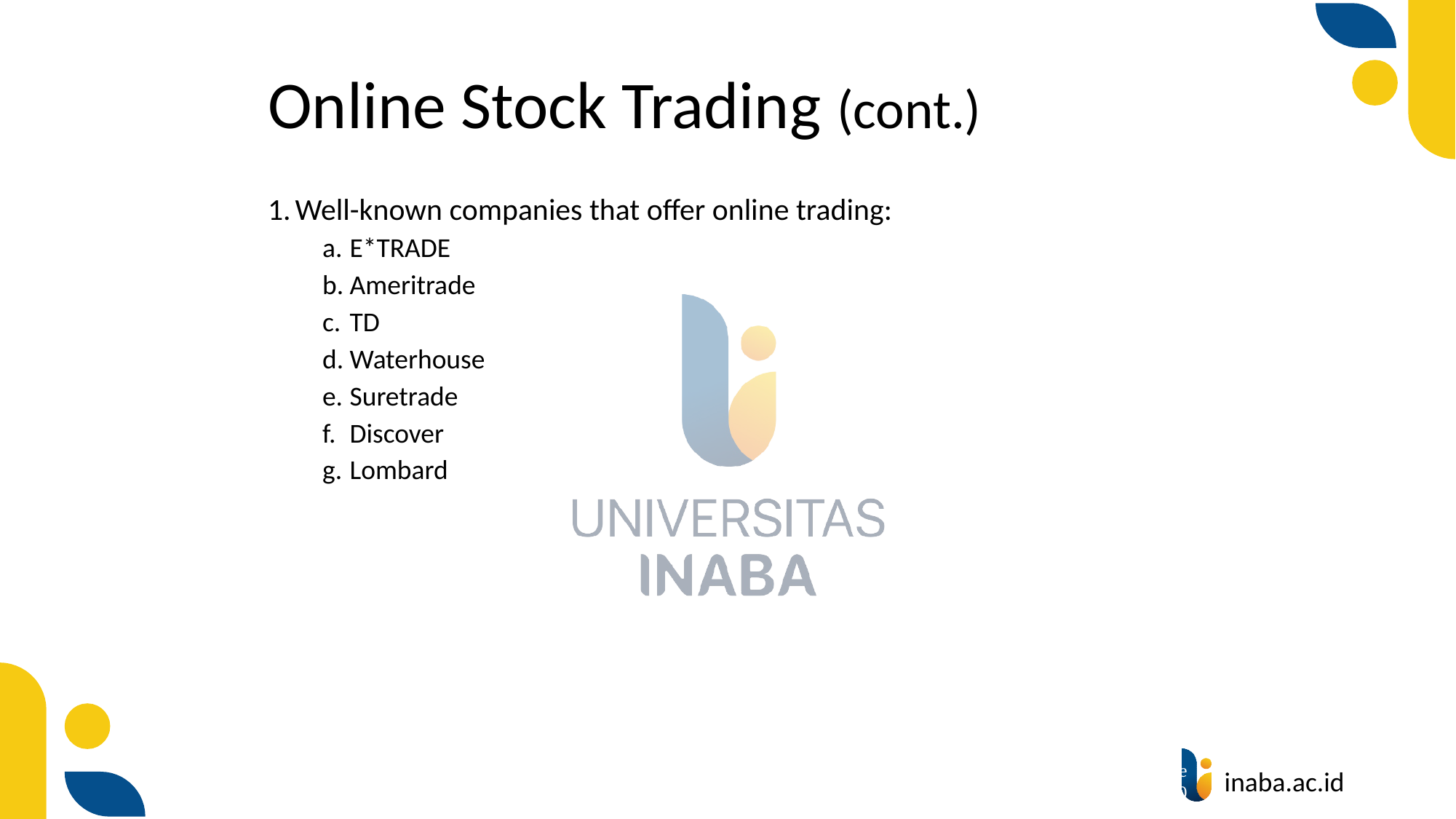

# Online Stock Trading (cont.)
Well-known companies that offer online trading:
E*TRADE
Ameritrade
TD
Waterhouse
Suretrade
Discover
Lombard
55
© Prentice Hall 2020